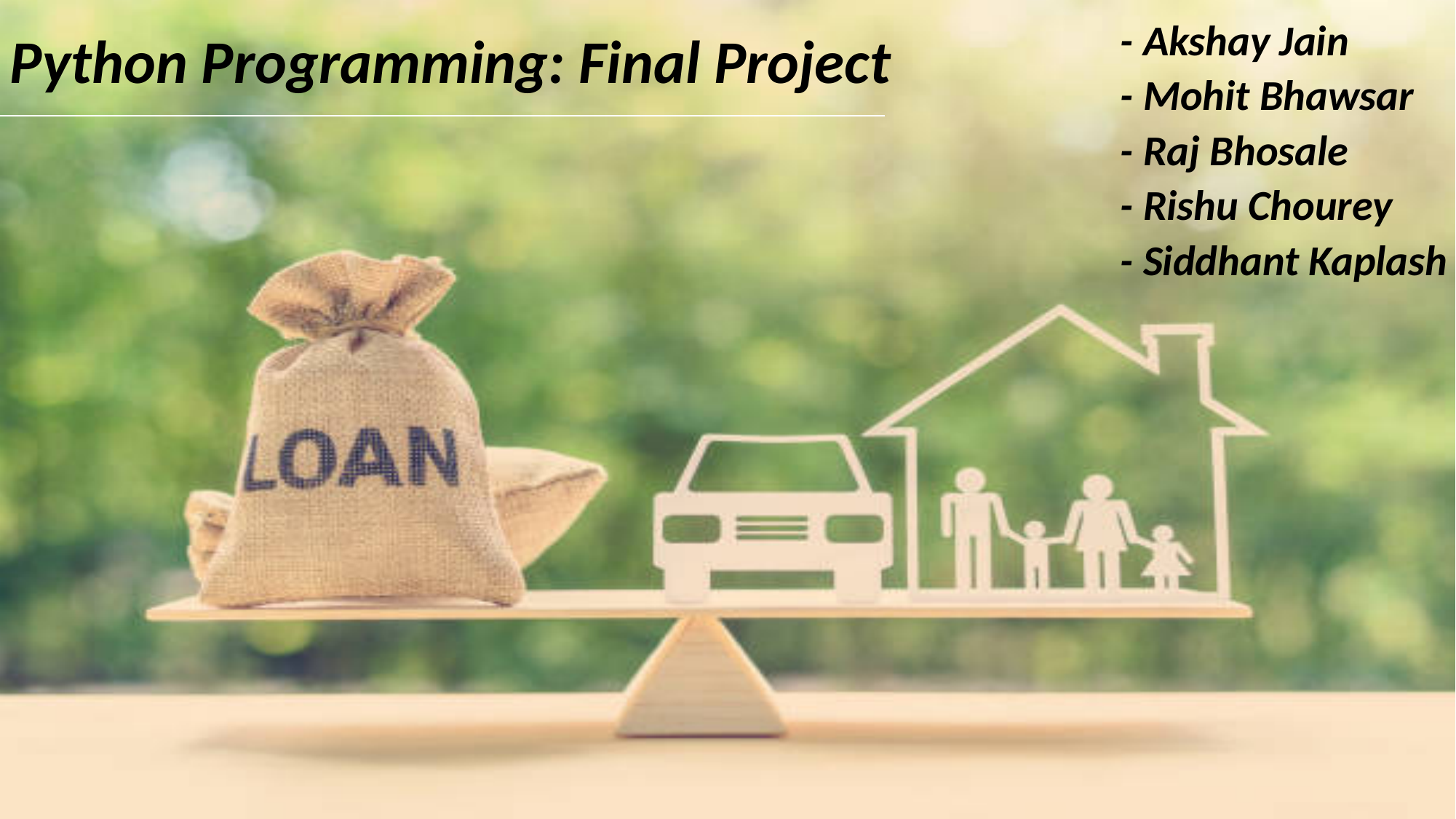

- Akshay Jain
- Mohit Bhawsar
- Raj Bhosale
- Rishu Chourey
- Siddhant Kaplash

Python Programming: Final Project